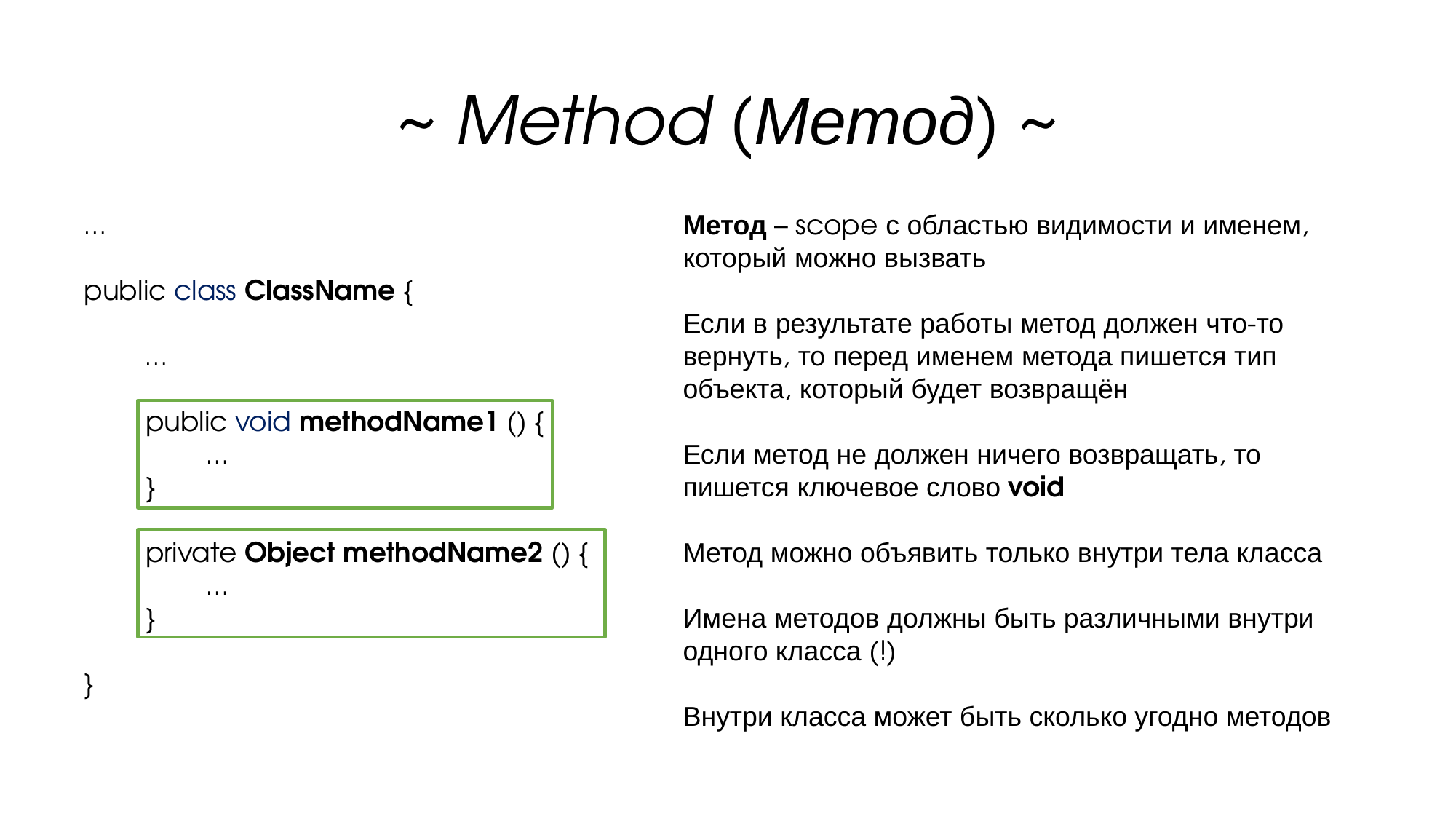

# ~ Method (Метод) ~
…

public class ClassName {

        …

        public void methodName1 () {
                …
        }

        private Object methodName2 () {
                …
        }

}
Метод – scope с областью видимости и именем, который можно вызвать

Если в результате работы метод должен что-то вернуть, то перед именем метода пишется тип объекта, который будет возвращён

Если метод не должен ничего возвращать, то пишется ключевое слово void

Метод можно объявить только внутри тела класса

Имена методов должны быть различными внутри одного класса (!)

Внутри класса может быть сколько угодно методов